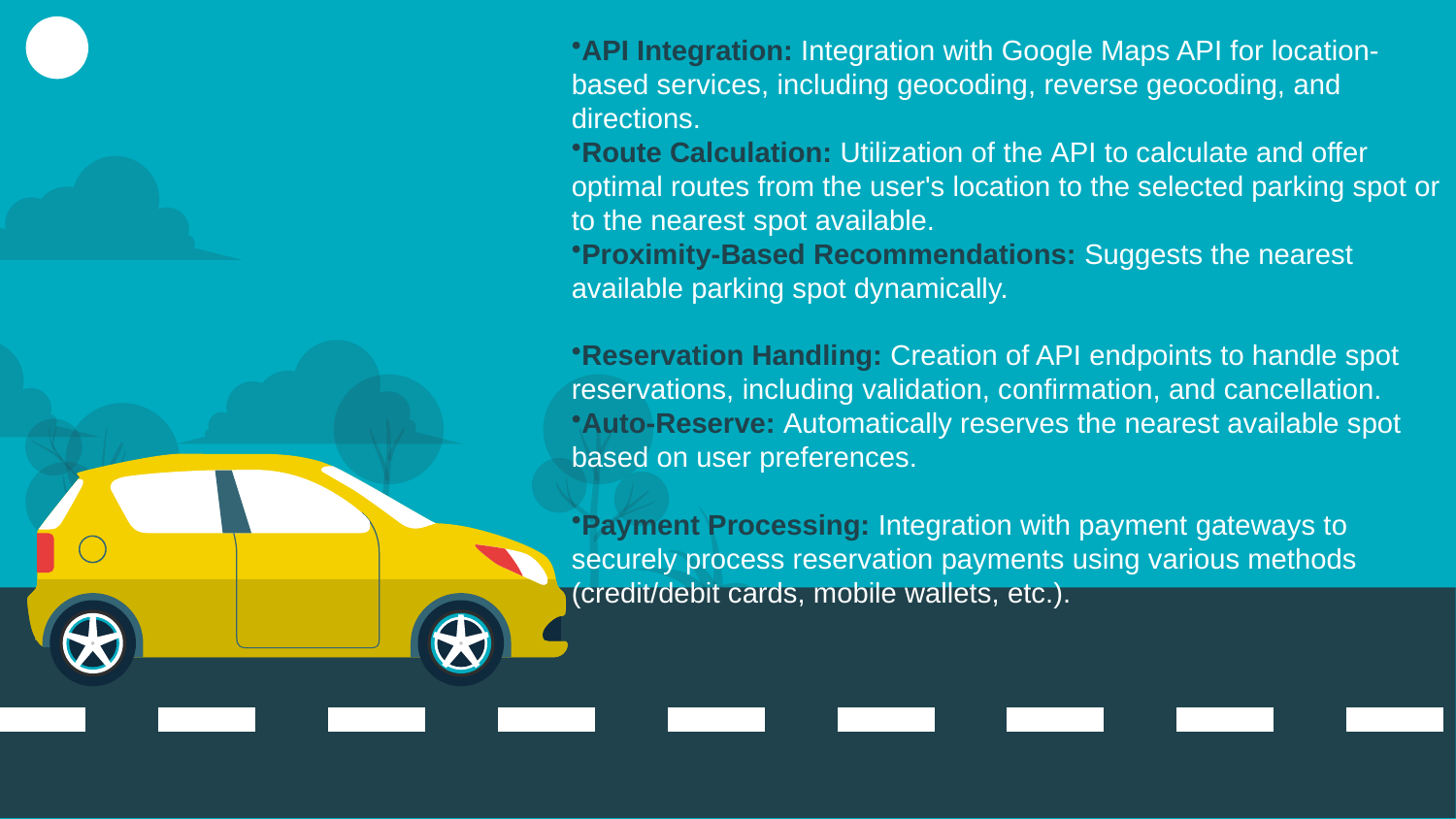

API Integration: Integration with Google Maps API for location-based services, including geocoding, reverse geocoding, and directions.
Route Calculation: Utilization of the API to calculate and offer optimal routes from the user's location to the selected parking spot or to the nearest spot available.
Proximity-Based Recommendations: Suggests the nearest available parking spot dynamically.

Reservation Handling: Creation of API endpoints to handle spot reservations, including validation, confirmation, and cancellation.
Auto-Reserve: Automatically reserves the nearest available spot based on user preferences.

Payment Processing: Integration with payment gateways to securely process reservation payments using various methods (credit/debit cards, mobile wallets, etc.).